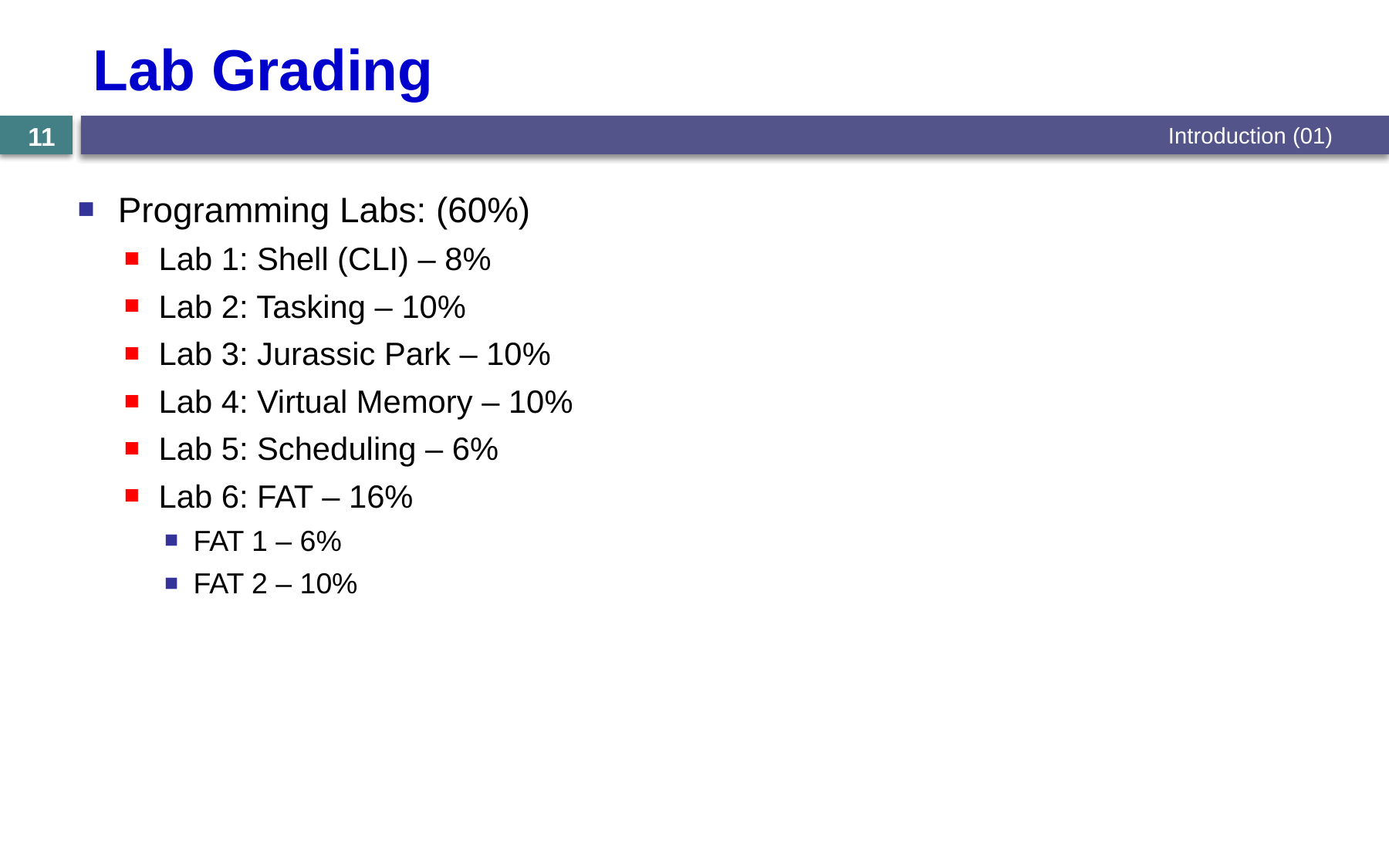

# Lab Grading
Introduction (01)
11
Programming Labs: (60%)
Lab 1: Shell (CLI) – 8%
Lab 2: Tasking – 10%
Lab 3: Jurassic Park – 10%
Lab 4: Virtual Memory – 10%
Lab 5: Scheduling – 6%
Lab 6: FAT – 16%
FAT 1 – 6%
FAT 2 – 10%